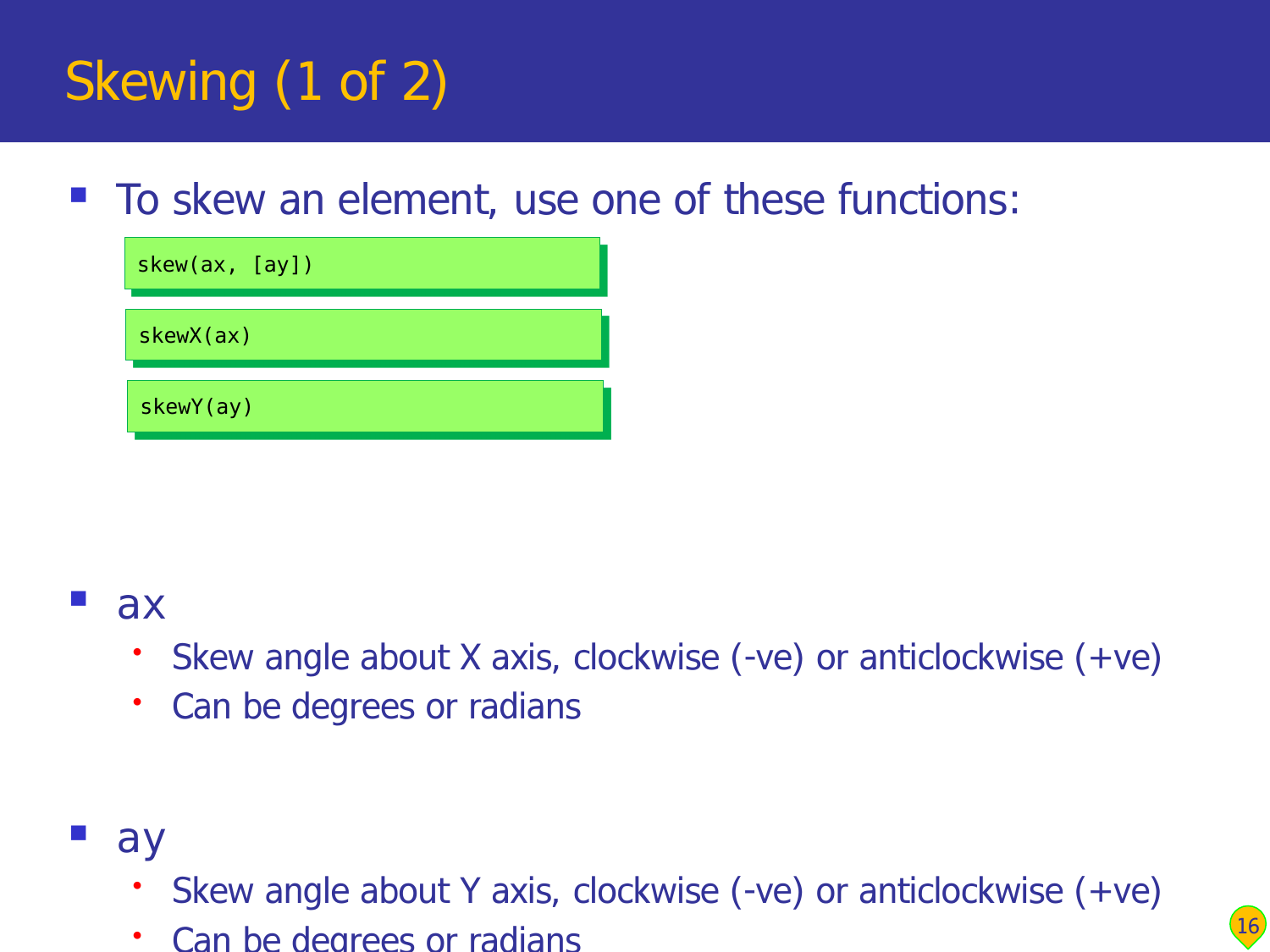

# Skewing (1 of 2)
To skew an element, use one of these functions:

ax
Skew angle about X axis, clockwise (-ve) or anticlockwise (+ve)
Can be degrees or radians

ay
Skew angle about Y axis, clockwise (-ve) or anticlockwise (+ve)
Can be degrees or radians
If omitted in skew(), the value is 0

skew(ax, [ay])
skewX(ax)
skewY(ay)
16